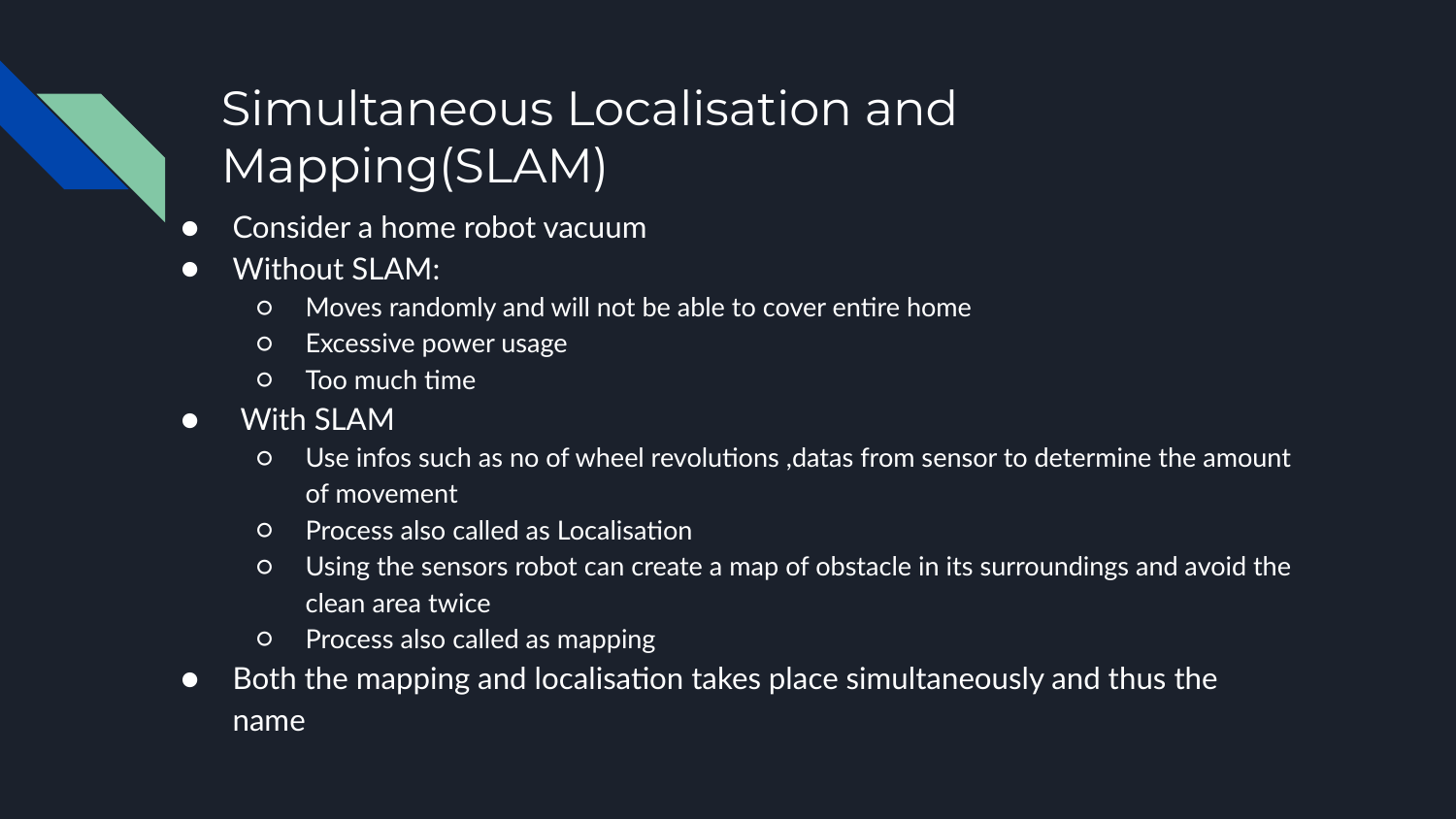

# Simultaneous Localisation and Mapping(SLAM)
Consider a home robot vacuum
Without SLAM:
Moves randomly and will not be able to cover entire home
Excessive power usage
Too much time
 With SLAM
Use infos such as no of wheel revolutions ,datas from sensor to determine the amount of movement
Process also called as Localisation
Using the sensors robot can create a map of obstacle in its surroundings and avoid the clean area twice
Process also called as mapping
Both the mapping and localisation takes place simultaneously and thus the name